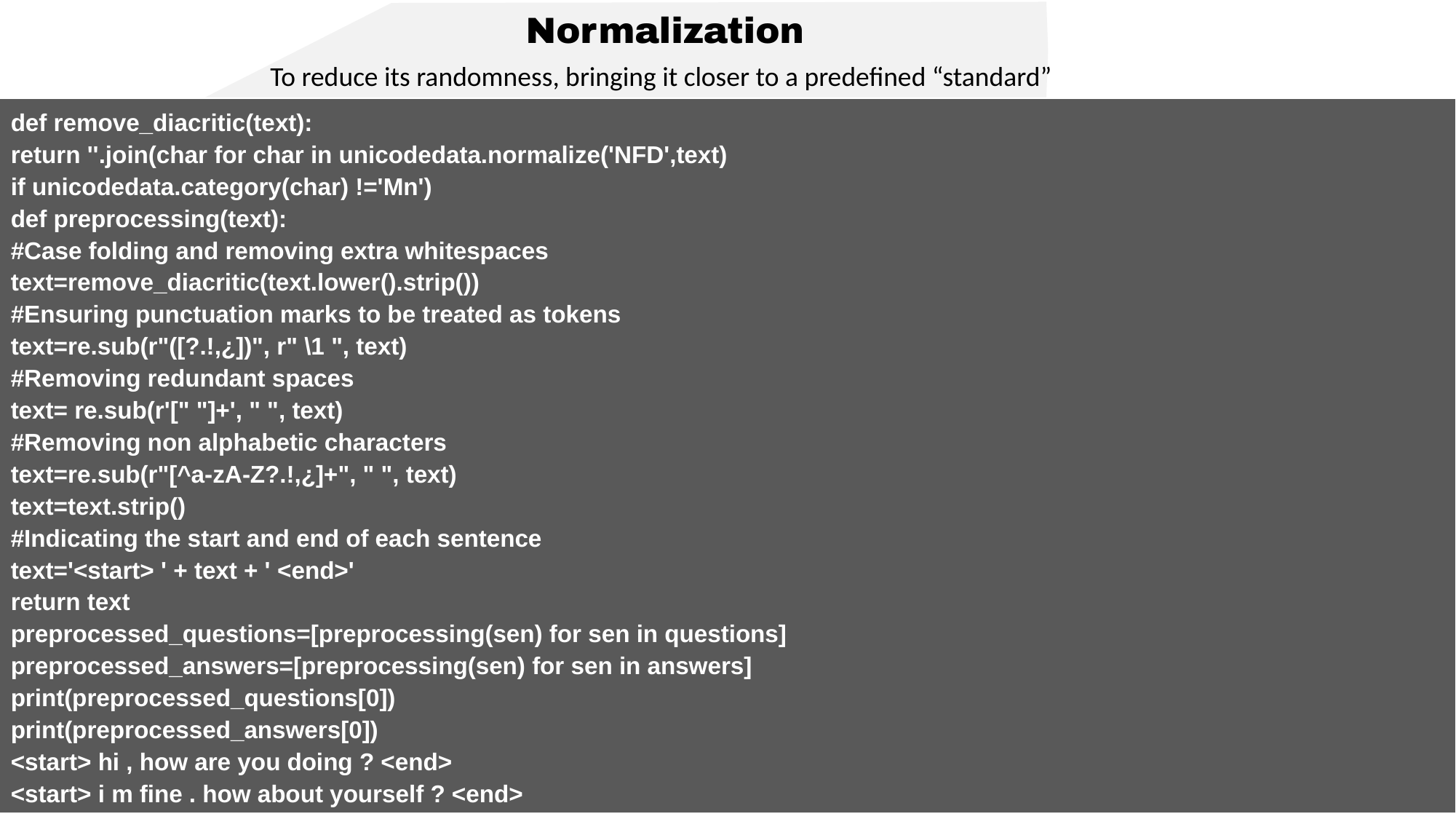

Normalization

To reduce its randomness, bringing it closer to a predefined “standard”
def remove_diacritic(text):
return ''.join(char for char in unicodedata.normalize('NFD',text)
if unicodedata.category(char) !='Mn')
def preprocessing(text):
#Case folding and removing extra whitespaces
text=remove_diacritic(text.lower().strip())
#Ensuring punctuation marks to be treated as tokens
text=re.sub(r"([?.!,¿])", r" \1 ", text)
#Removing redundant spaces
text= re.sub(r'[" "]+', " ", text)
#Removing non alphabetic characters
text=re.sub(r"[^a-zA-Z?.!,¿]+", " ", text)
text=text.strip()
#Indicating the start and end of each sentence
text='<start> ' + text + ' <end>'
return text
preprocessed_questions=[preprocessing(sen) for sen in questions]
preprocessed_answers=[preprocessing(sen) for sen in answers]
print(preprocessed_questions[0])
print(preprocessed_answers[0])
<start> hi , how are you doing ? <end>
<start> i m fine . how about yourself ? <end>